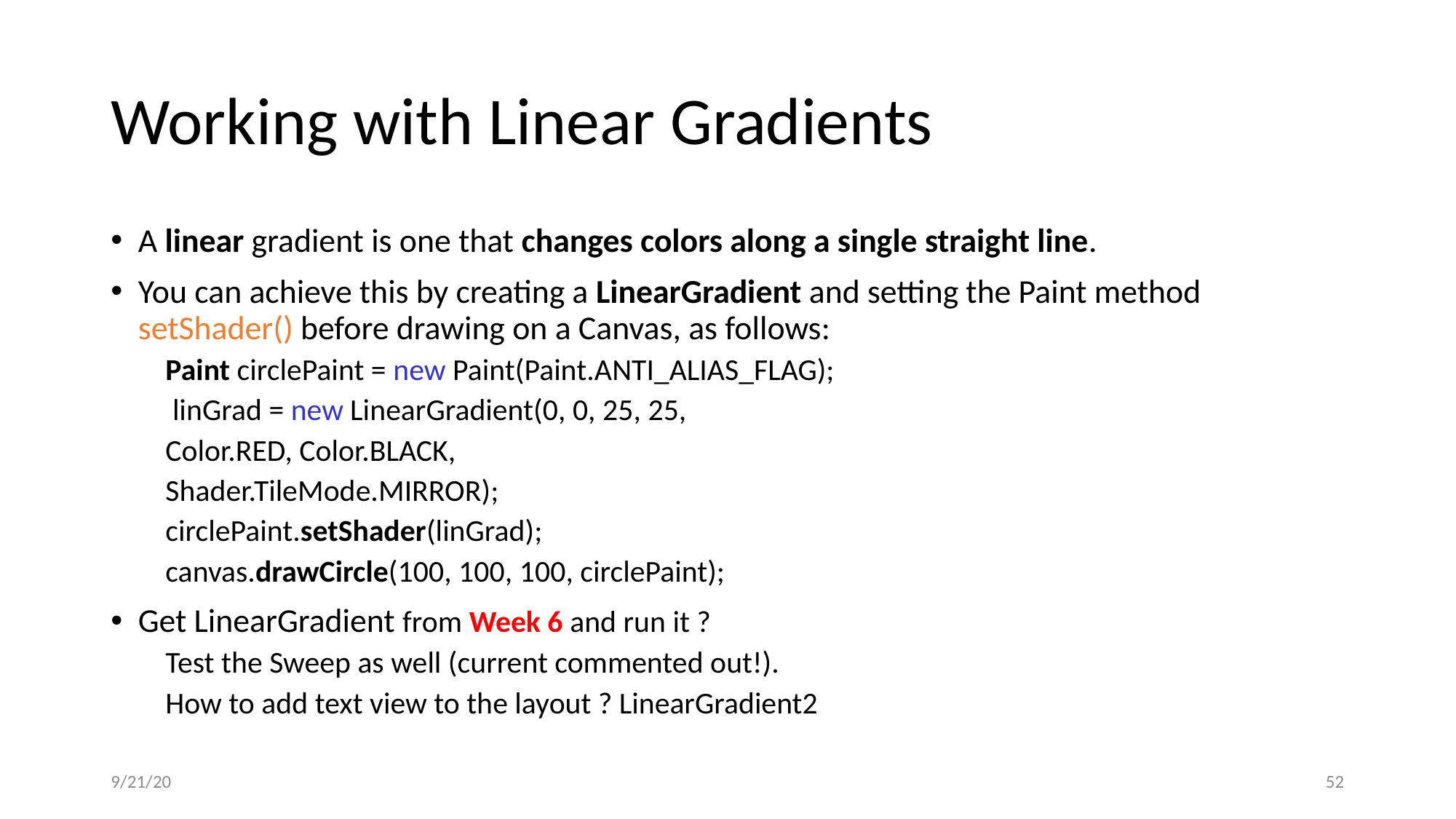

# Working with Linear Gradients
A linear gradient is one that changes colors along a single straight line.
You can achieve this by creating a LinearGradient and setting the Paint method setShader() before drawing on a Canvas, as follows:
Paint circlePaint = new Paint(Paint.ANTI_ALIAS_FLAG);
 linGrad = new LinearGradient(0, 0, 25, 25,
Color.RED, Color.BLACK,
Shader.TileMode.MIRROR);
circlePaint.setShader(linGrad);
canvas.drawCircle(100, 100, 100, circlePaint);
Get LinearGradient from Week 6 and run it ?
Test the Sweep as well (current commented out!).
How to add text view to the layout ? LinearGradient2

9/21/20
52